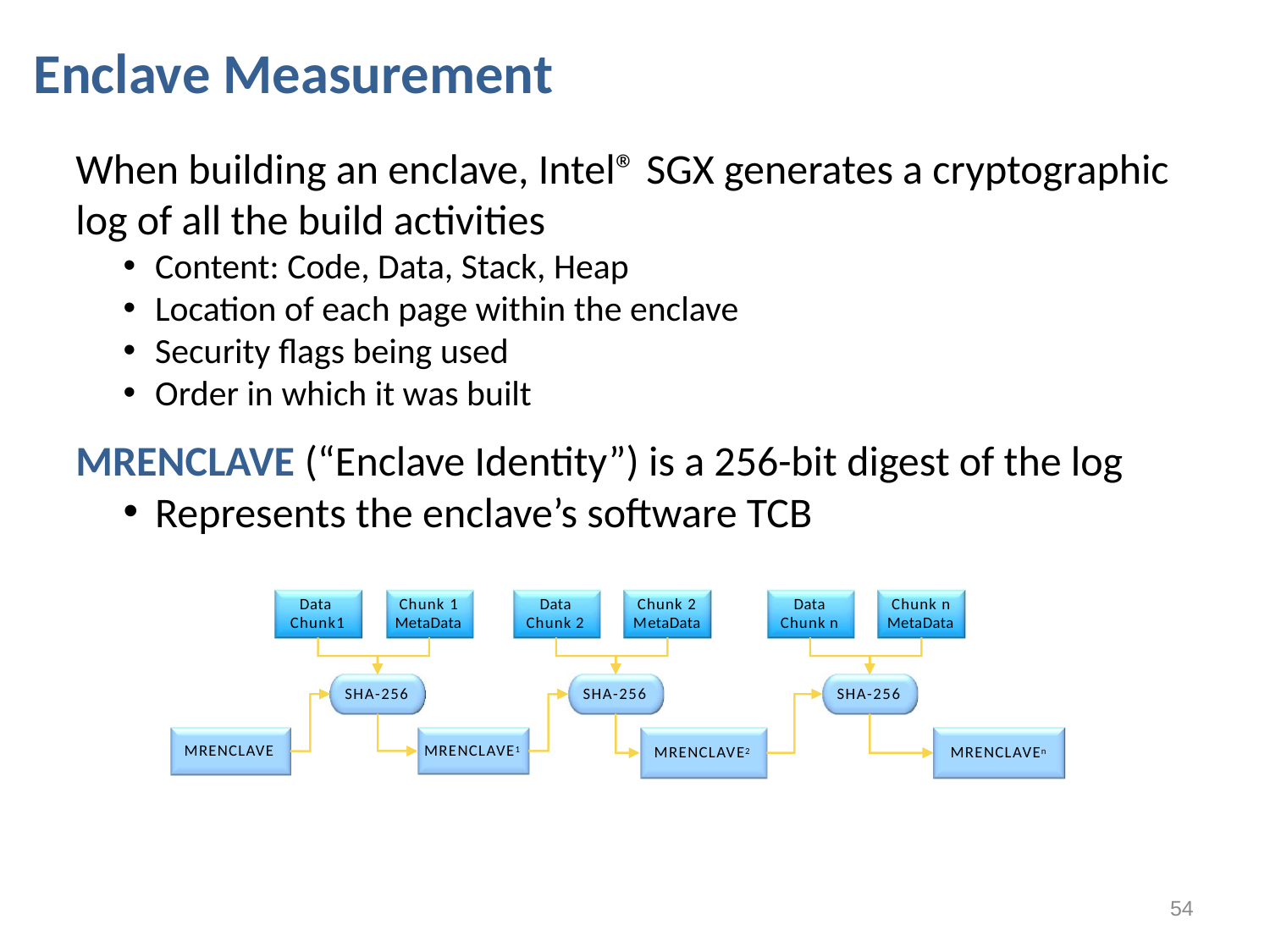

Enclave Measurement
When building an enclave, Intel® SGX generates a cryptographic  log of all the build activities
Content: Code, Data, Stack, Heap
Location of each page within the enclave
Security flags being used
Order in which it was built
MRENCLAVE (“Enclave Identity”) is a 256-bit digest of the log
Represents the enclave’s software TCB

Data  Chunk1
Chunk 1 MetaData
Data  Chunk 2
Chunk 2 MetaData
Data  Chunk n
Chunk n  MetaData

SHA-256
SHA-256
SHA-256

MRENCLAVE1
MRENCLAVE
MRENCLAVE2
MRENCLAVEn
54